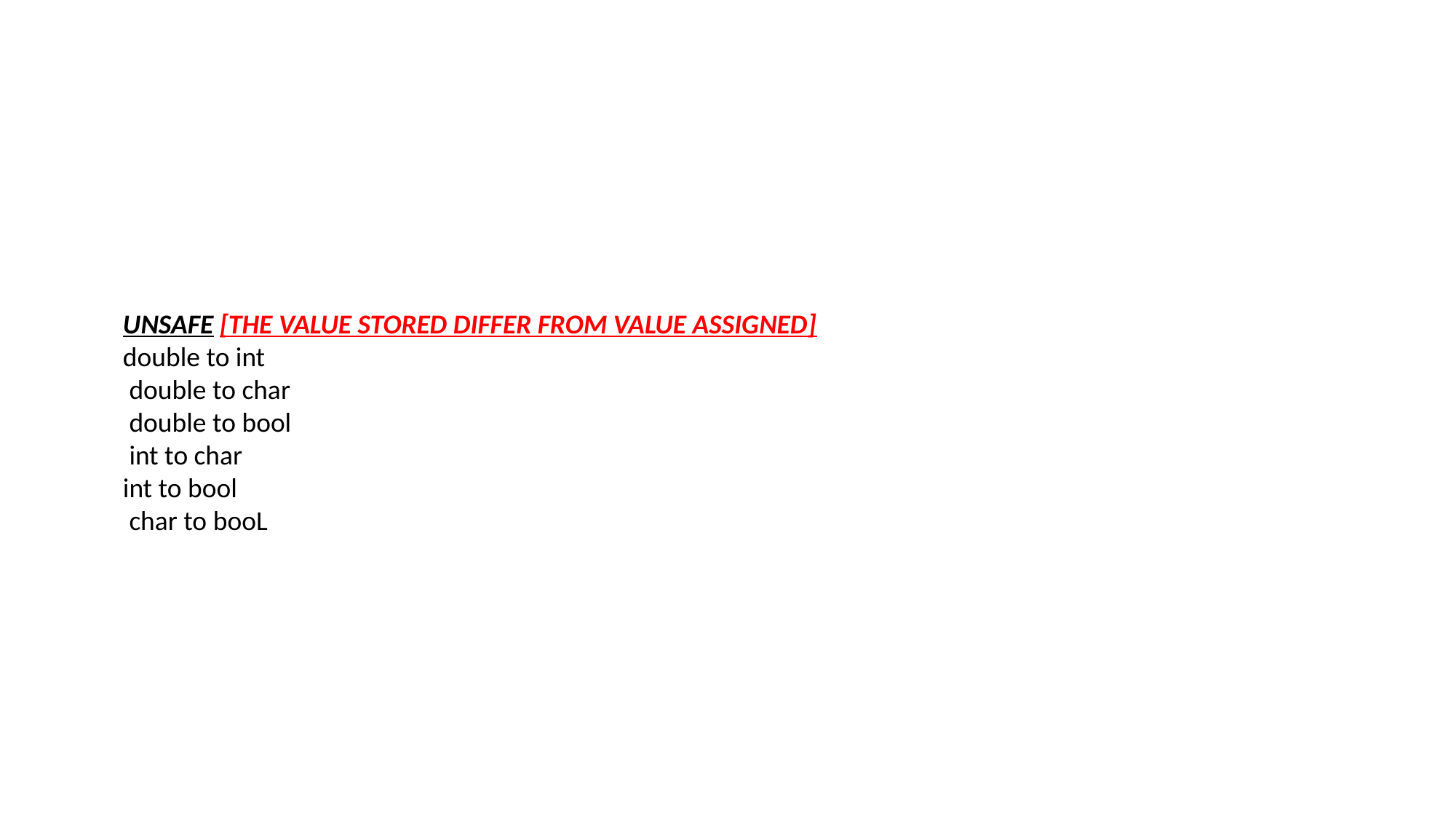

#

UNSAFE [THE VALUE STORED DIFFER FROM VALUE ASSIGNED]
double to int
 double to char
 double to bool
 int to char
int to bool
 char to booL